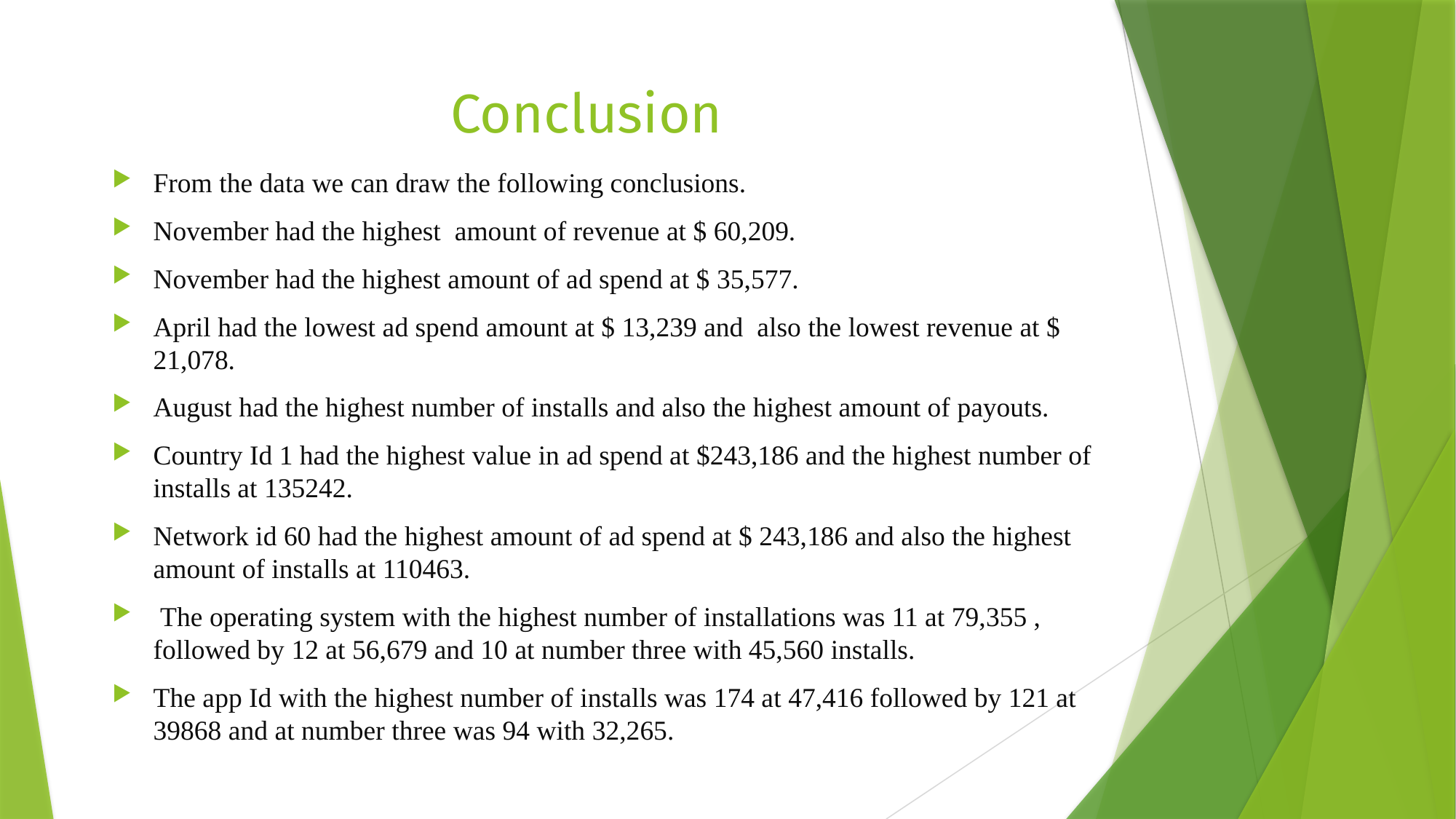

# Conclusion
From the data we can draw the following conclusions.
November had the highest  amount of revenue at $ 60,209.
November had the highest amount of ad spend at $ 35,577.
April had the lowest ad spend amount at $ 13,239 and  also the lowest revenue at $ 21,078.
August had the highest number of installs and also the highest amount of payouts.
Country Id 1 had the highest value in ad spend at $243,186 and the highest number of installs at 135242.
Network id 60 had the highest amount of ad spend at $ 243,186 and also the highest amount of installs at 110463.
 The operating system with the highest number of installations was 11 at 79,355 , followed by 12 at 56,679 and 10 at number three with 45,560 installs.
The app Id with the highest number of installs was 174 at 47,416 followed by 121 at 39868 and at number three was 94 with 32,265.